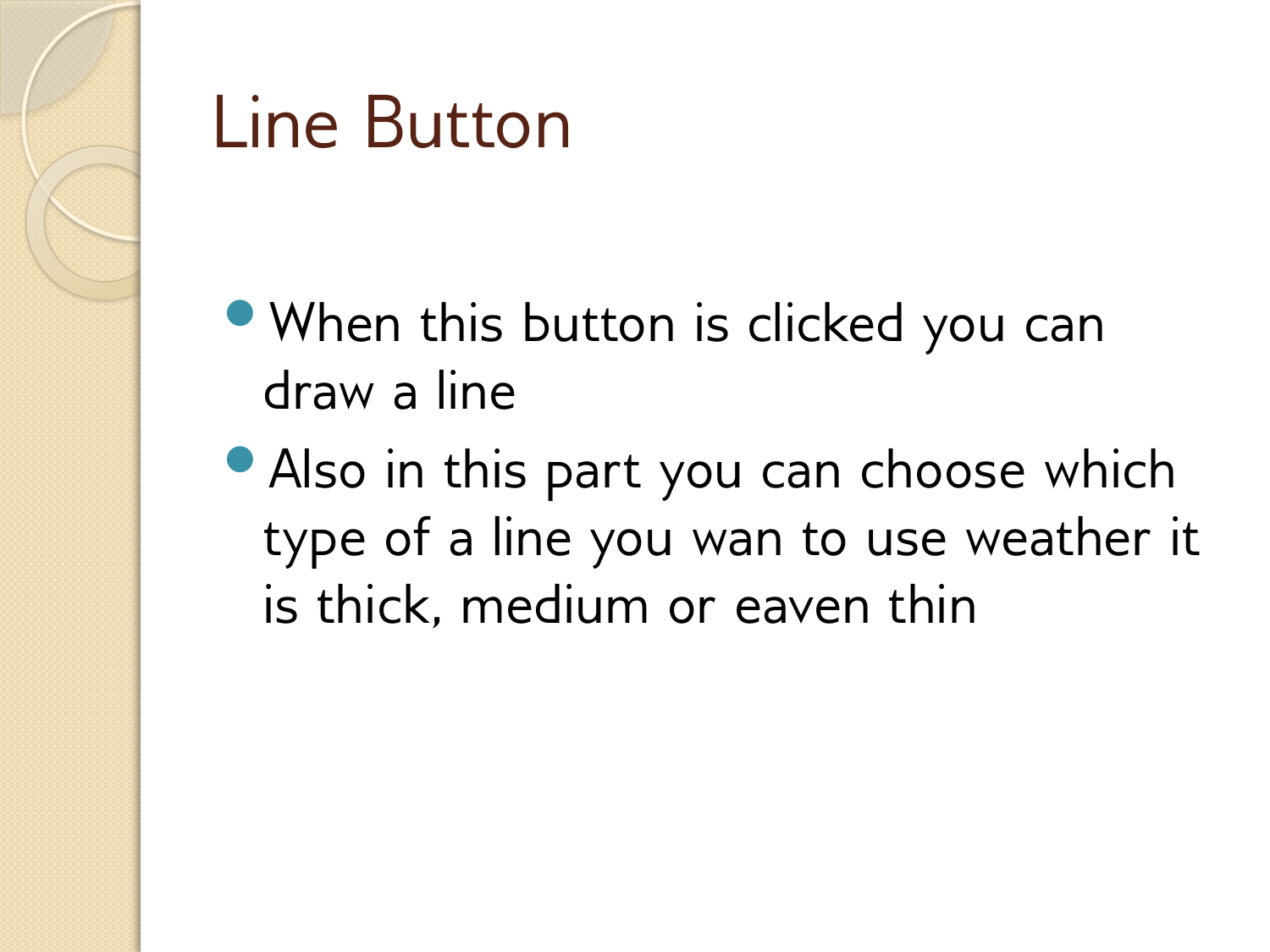

# Line Button

When this button is clicked you can draw a line
Also in this part you can choose which type of a line you wan to use weather it is thick, medium or eaven thin